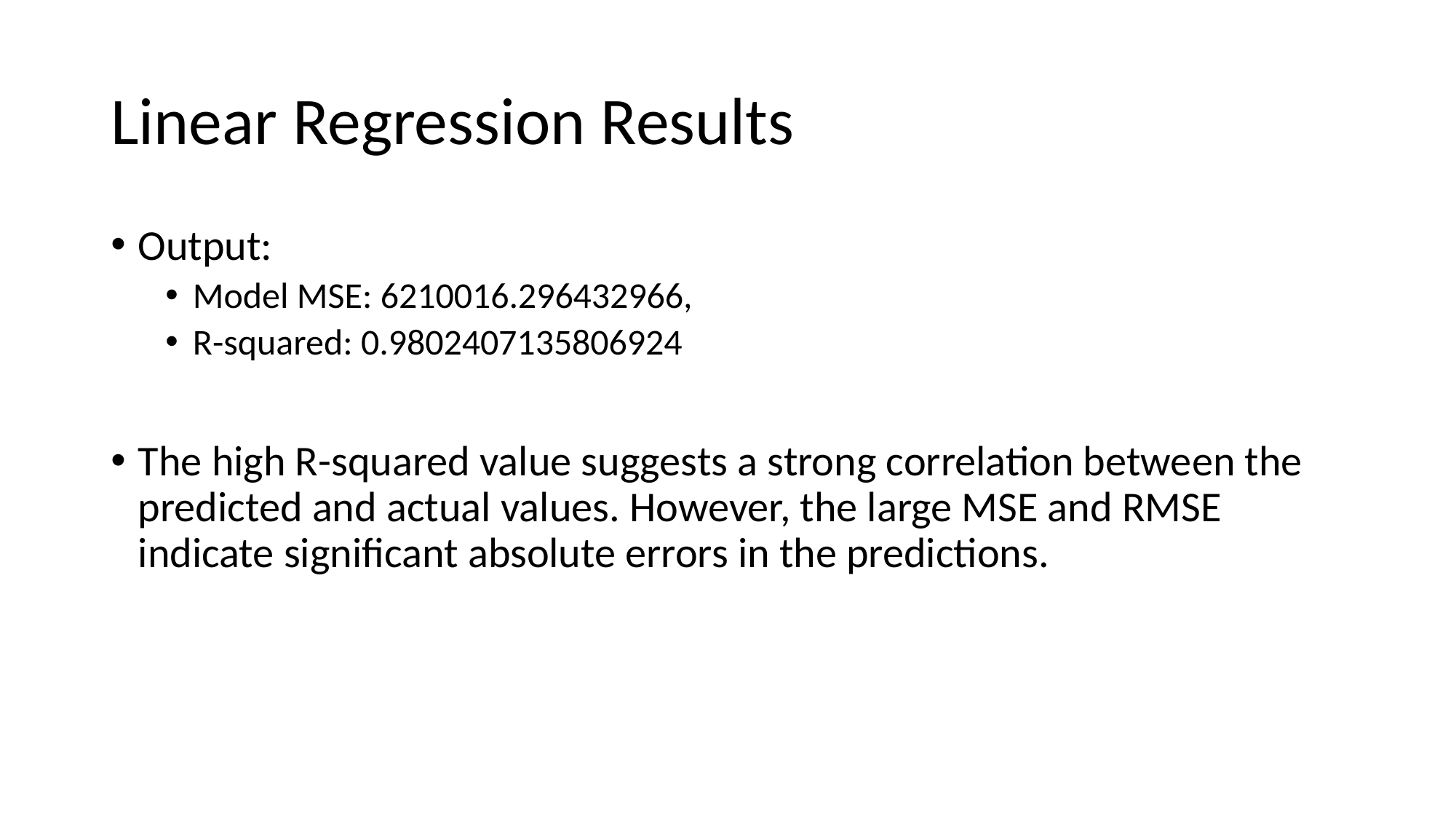

# Linear Regression Results
Output:
Model MSE: 6210016.296432966,
R-squared: 0.9802407135806924

The high R-squared value suggests a strong correlation between the predicted and actual values. However, the large MSE and RMSE indicate significant absolute errors in the predictions.